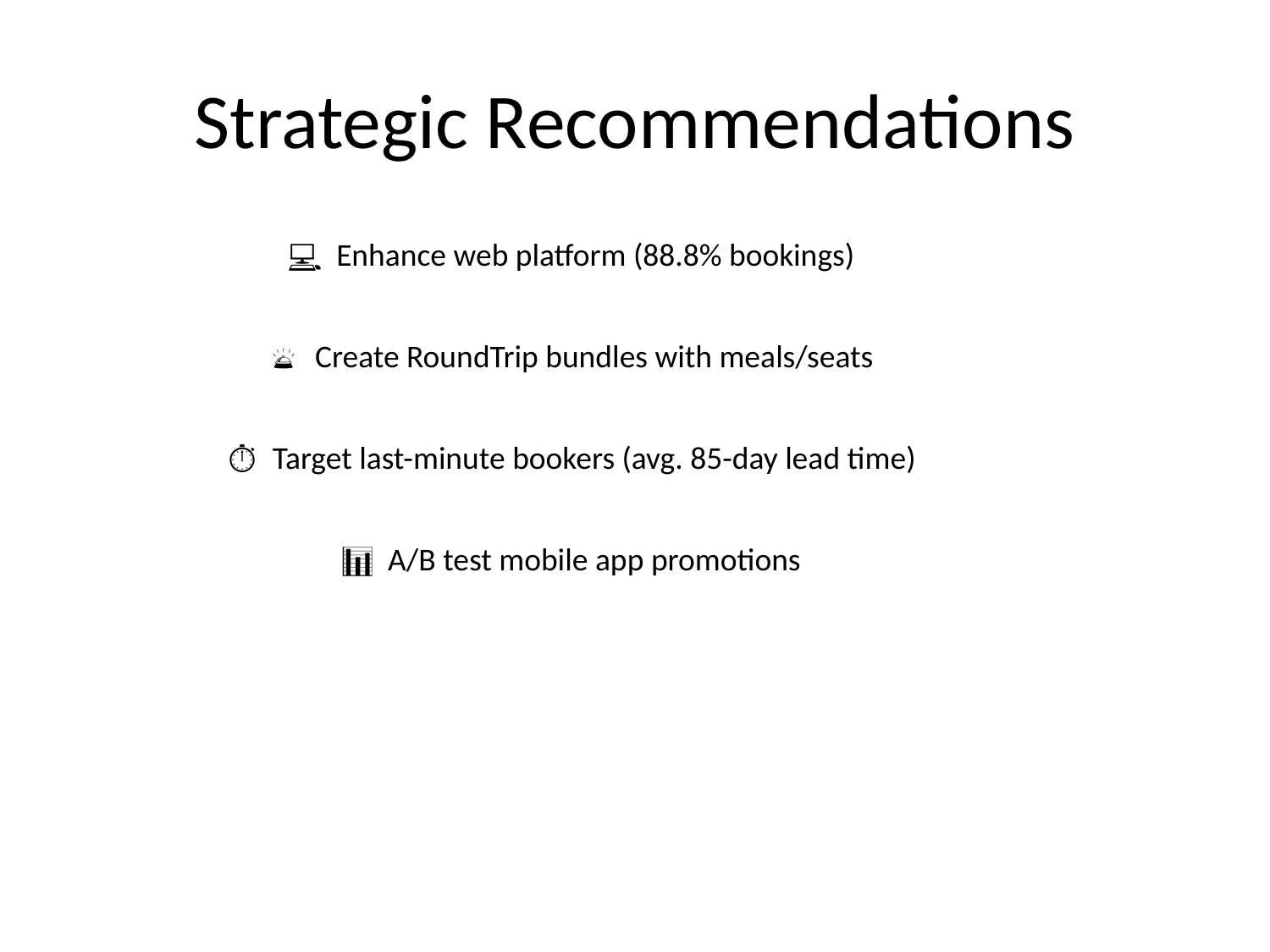

# Strategic Recommendations

💻  Enhance web platform (88.8% bookings)

🛎️  Create RoundTrip bundles with meals/seats

⏱️  Target last-minute bookers (avg. 85-day lead time)

📊  A/B test mobile app promotions